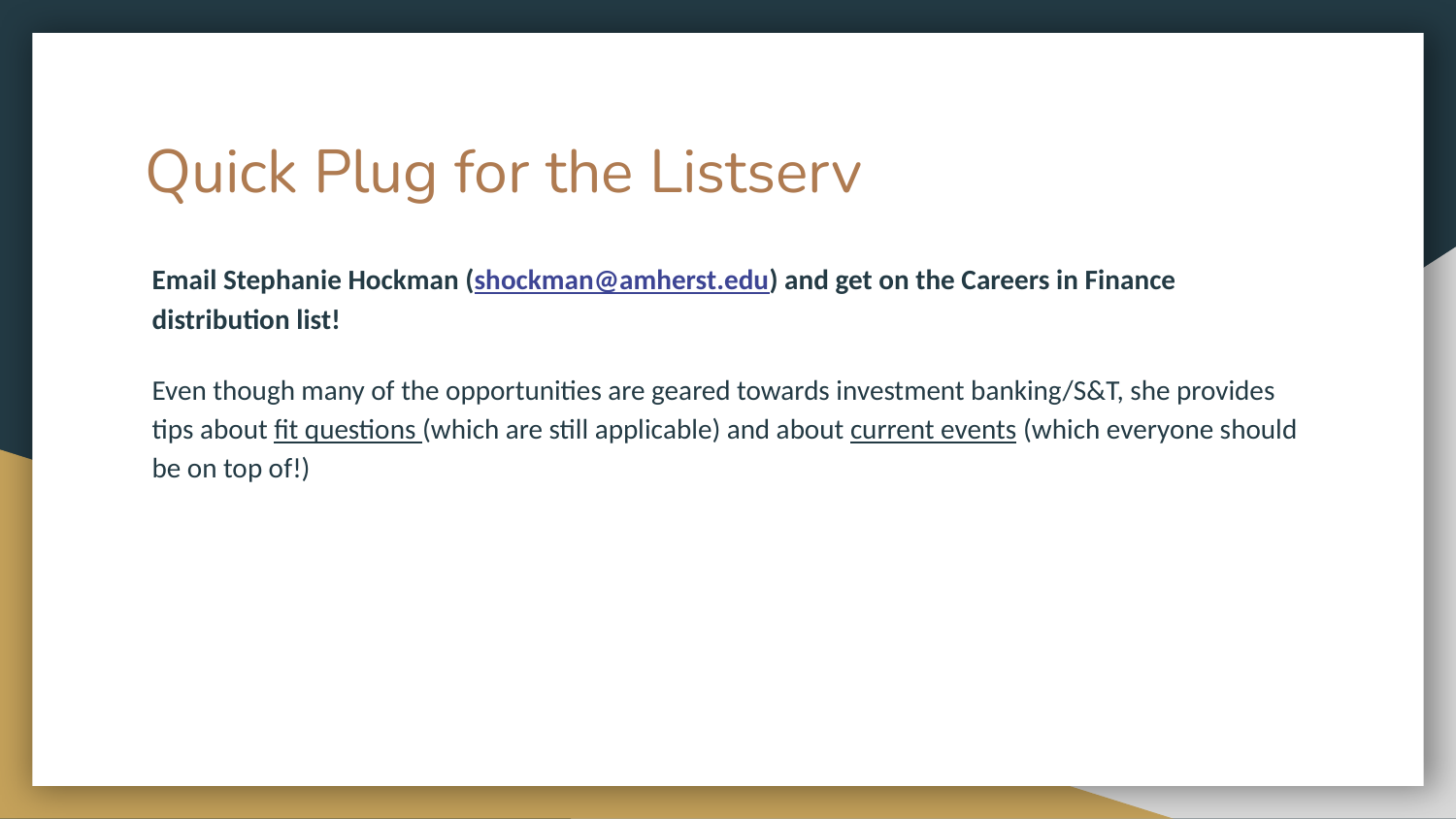

# Quick Plug for the Listserv
Email Stephanie Hockman (shockman@amherst.edu) and get on the Careers in Finance distribution list!
Even though many of the opportunities are geared towards investment banking/S&T, she provides tips about fit questions (which are still applicable) and about current events (which everyone should be on top of!)